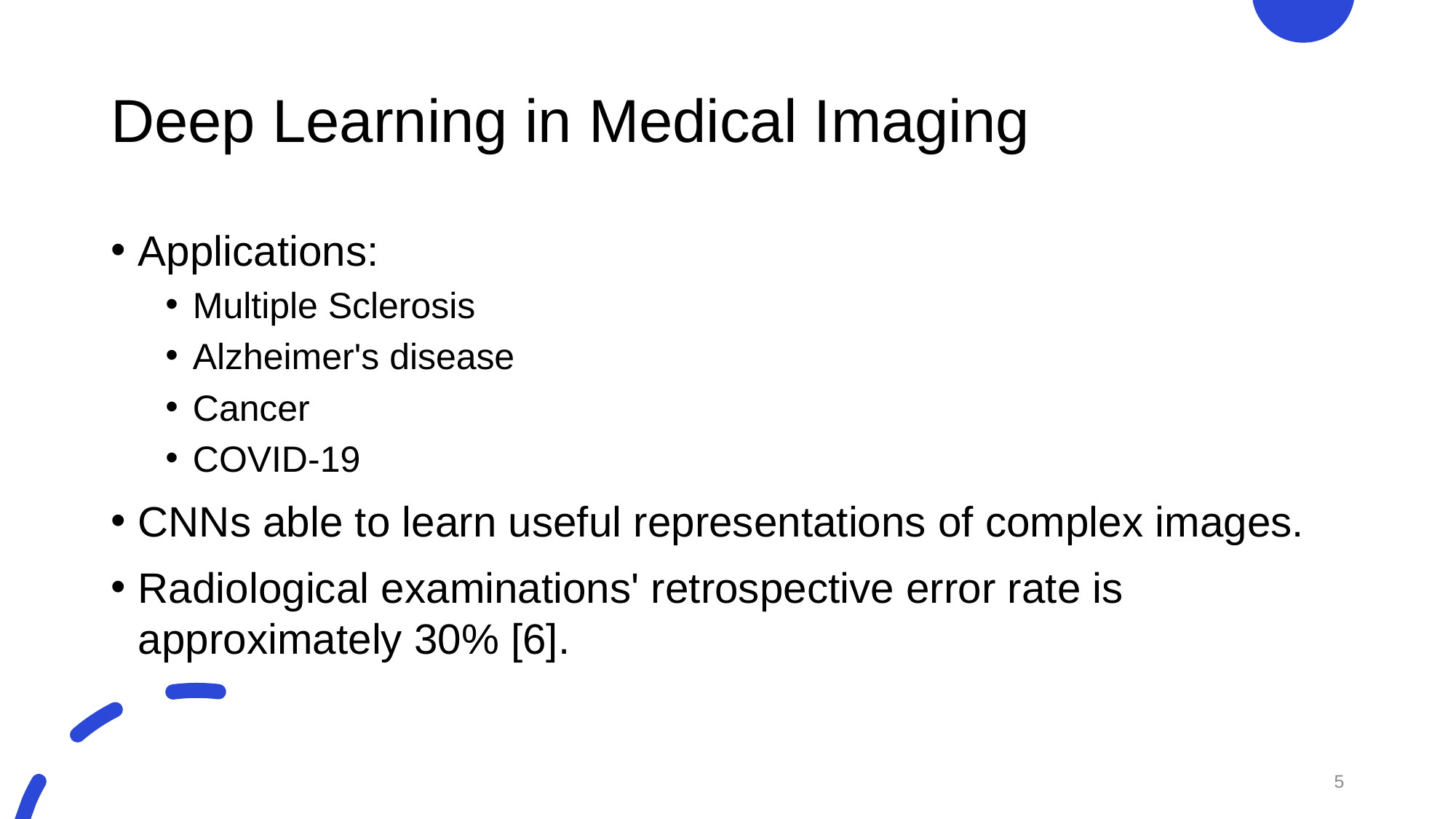

# Deep Learning in Medical Imaging
Applications:
Multiple Sclerosis
Alzheimer's disease
Cancer
COVID-19
CNNs able to learn useful representations of complex images.
Radiological examinations' retrospective error rate is approximately 30% [6].
5